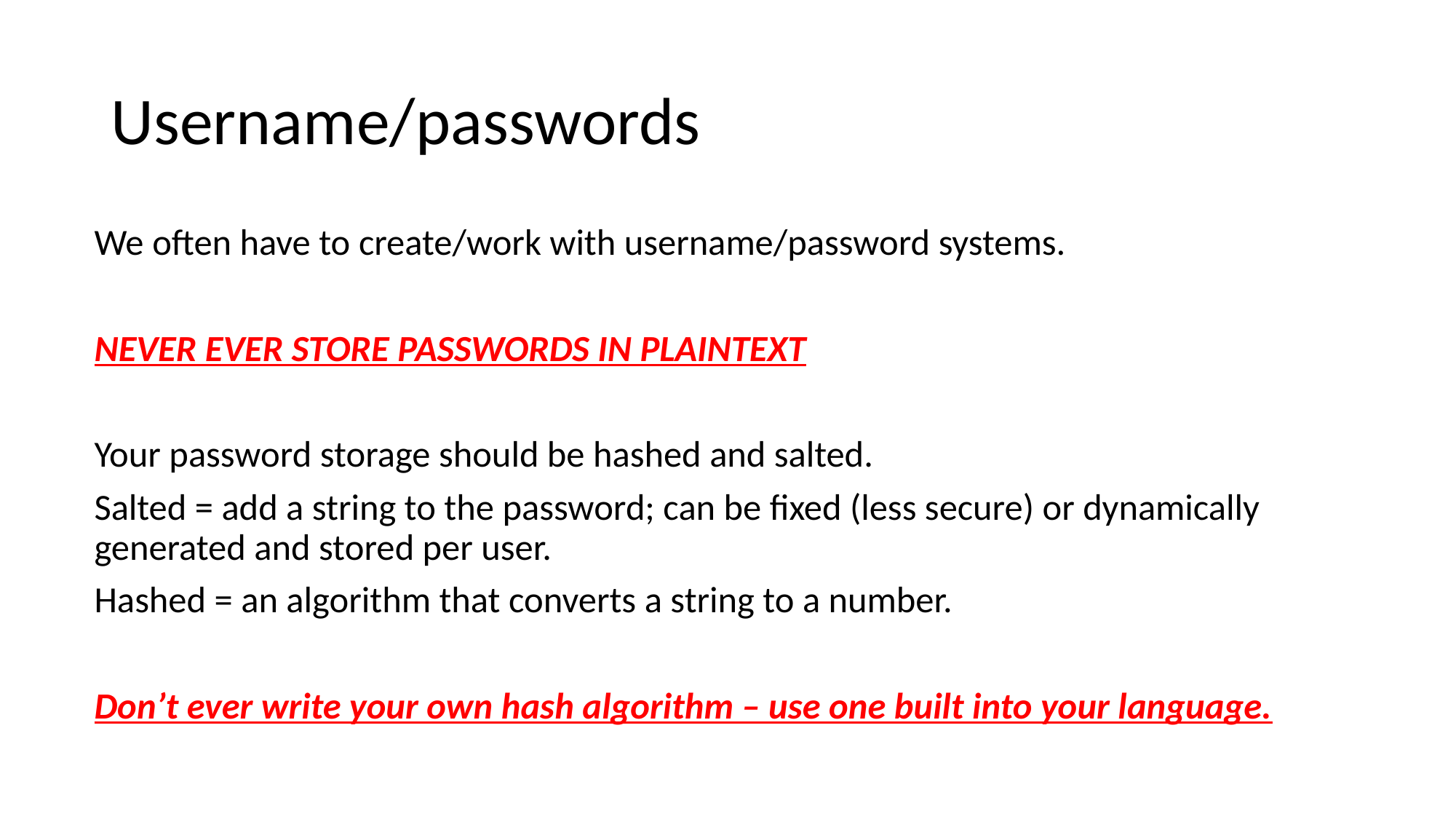

# Username/passwords
We often have to create/work with username/password systems.

NEVER EVER STORE PASSWORDS IN PLAINTEXT

Your password storage should be hashed and salted.
Salted = add a string to the password; can be fixed (less secure) or dynamically generated and stored per user.
Hashed = an algorithm that converts a string to a number.

Don’t ever write your own hash algorithm – use one built into your language.